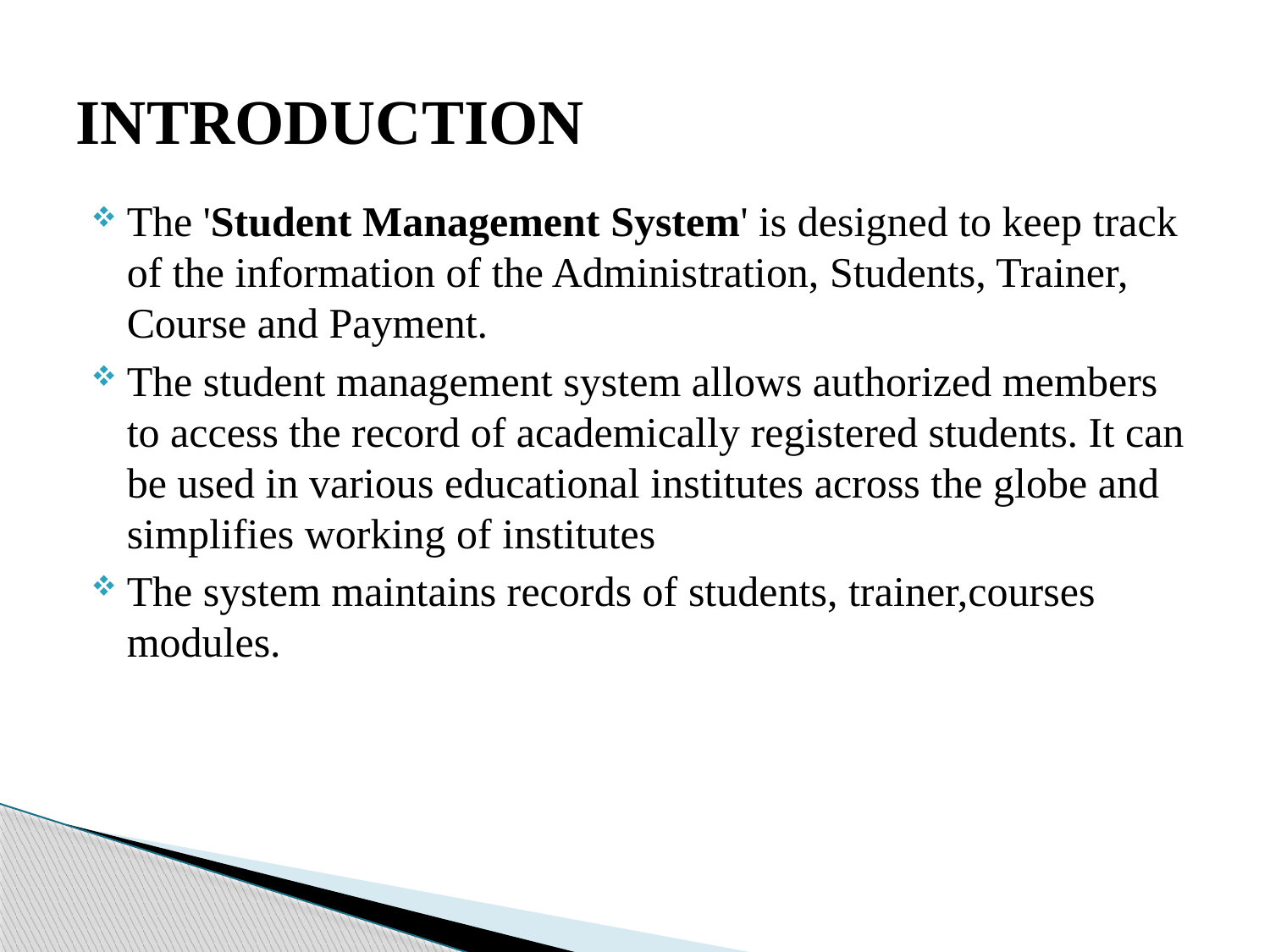

# INTRODUCTION
The 'Student Management System' is designed to keep track of the information of the Administration, Students, Trainer, Course and Payment.
The student management system allows authorized members to access the record of academically registered students. It can be used in various educational institutes across the globe and simplifies working of institutes
The system maintains records of students, trainer,courses modules.